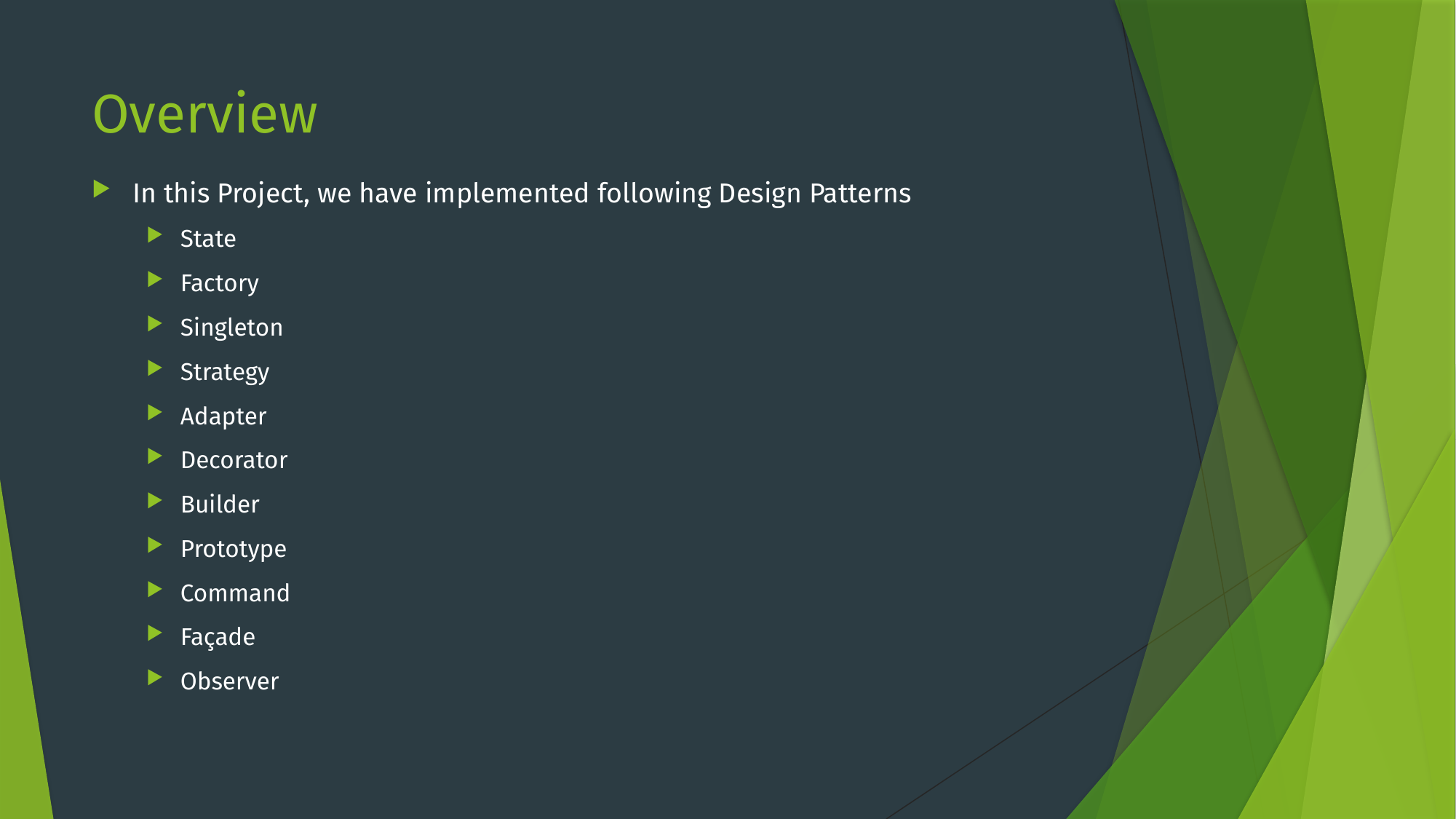

# Overview
In this Project, we have implemented following Design Patterns
State
Factory
Singleton
Strategy
Adapter
Decorator
Builder
Prototype
Command
Façade
Observer